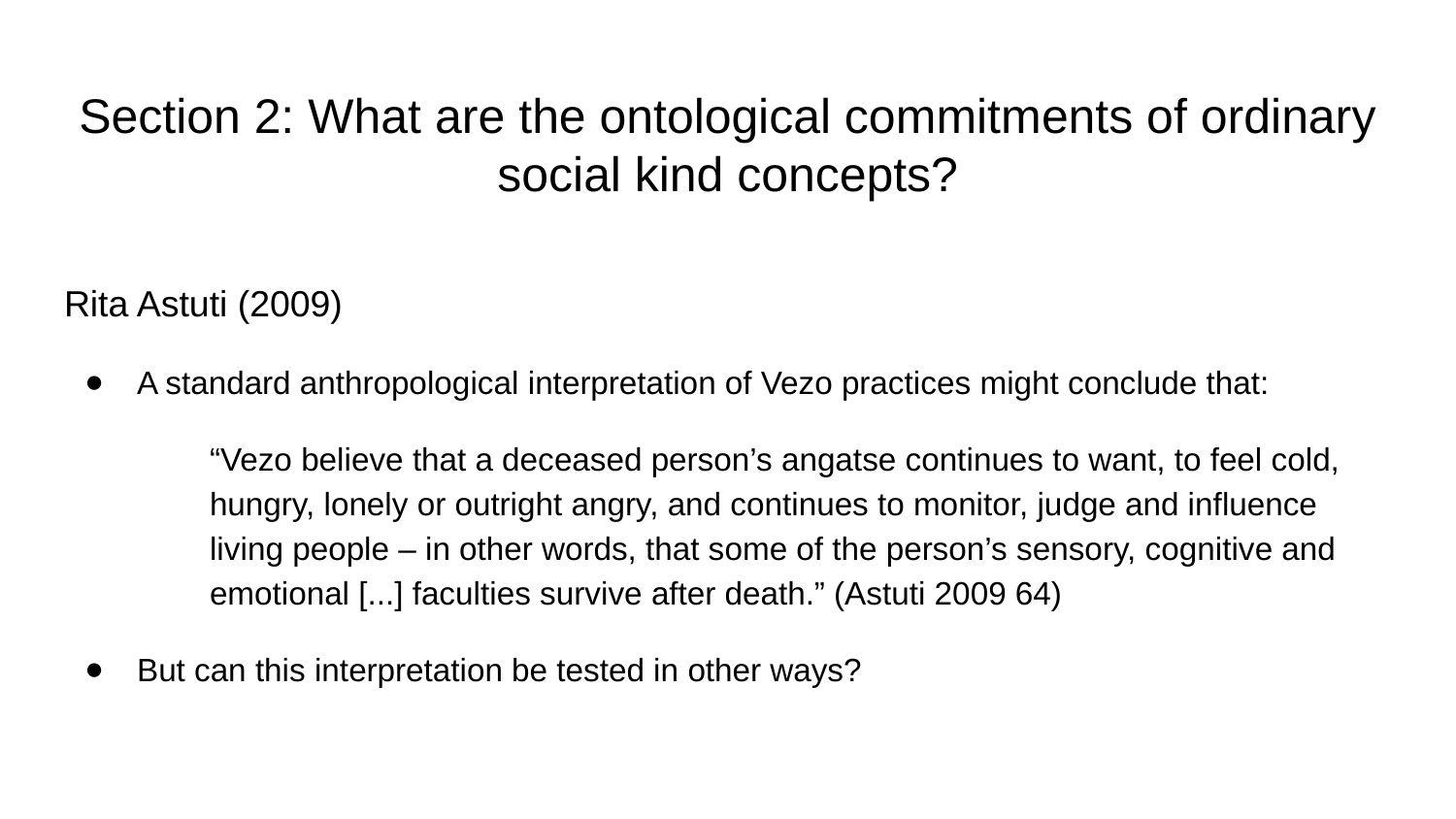

# Section 2: What are the ontological commitments of ordinary social kind concepts?

Rita Astuti (2009)
A standard anthropological interpretation of Vezo practices might conclude that:
“Vezo believe that a deceased person’s angatse continues to want, to feel cold, hungry, lonely or outright angry, and continues to monitor, judge and influence living people – in other words, that some of the person’s sensory, cognitive and emotional [...] faculties survive after death.” (Astuti 2009 64)
But can this interpretation be tested in other ways?